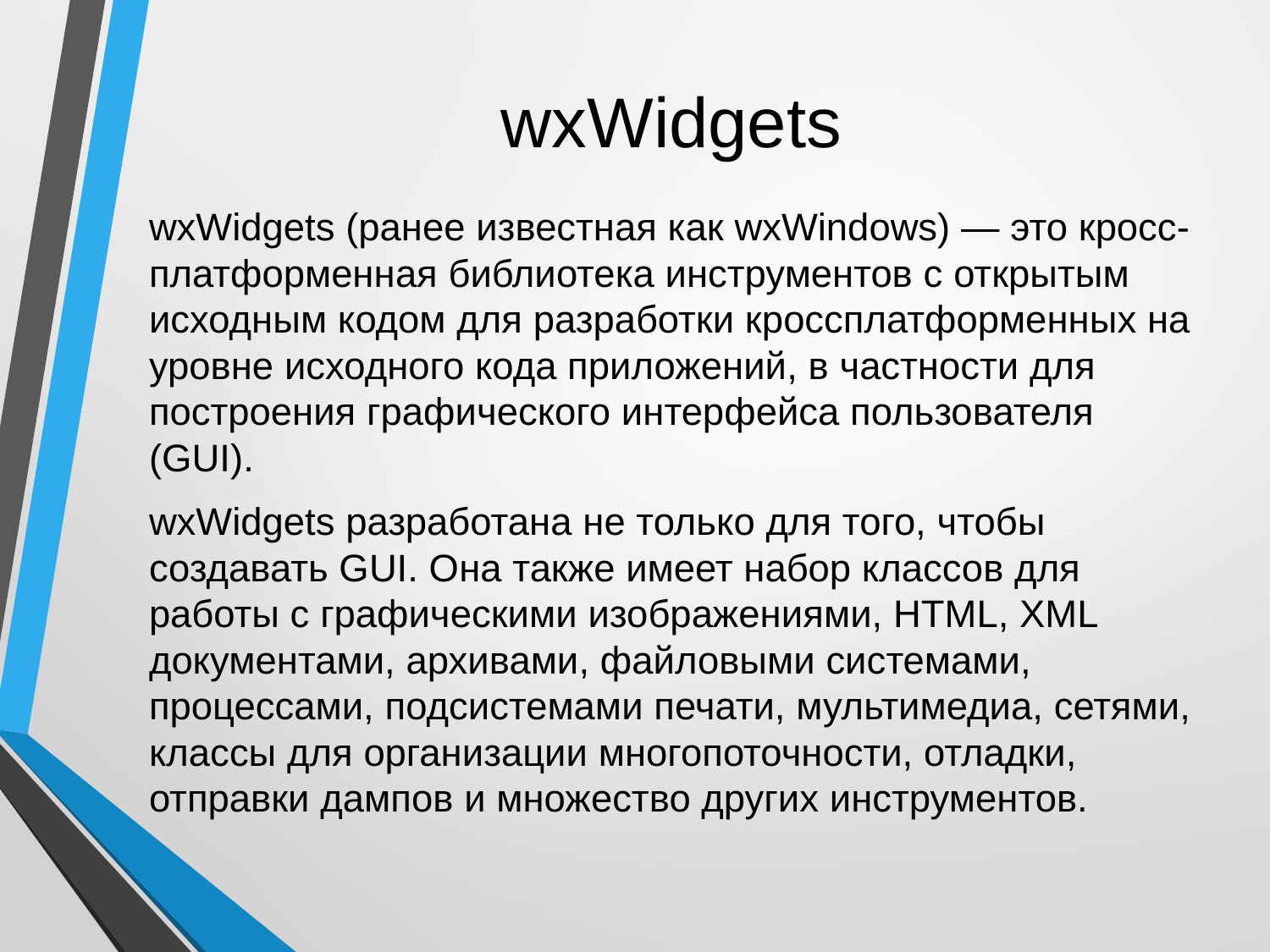

# wxWidgets
wxWidgets (ранее известная как wxWindows) — это кросс-платформенная библиотека инструментов с открытым исходным кодом для разработки кроссплатформенных на уровне исходного кода приложений, в частности для построения графического интерфейса пользователя (GUI).
wxWidgets разработана не только для того, чтобы создавать GUI. Она также имеет набор классов для работы с графическими изображениями, HTML, XML документами, архивами, файловыми системами, процессами, подсистемами печати, мультимедиа, сетями, классы для организации многопоточности, отладки, отправки дампов и множество других инструментов.